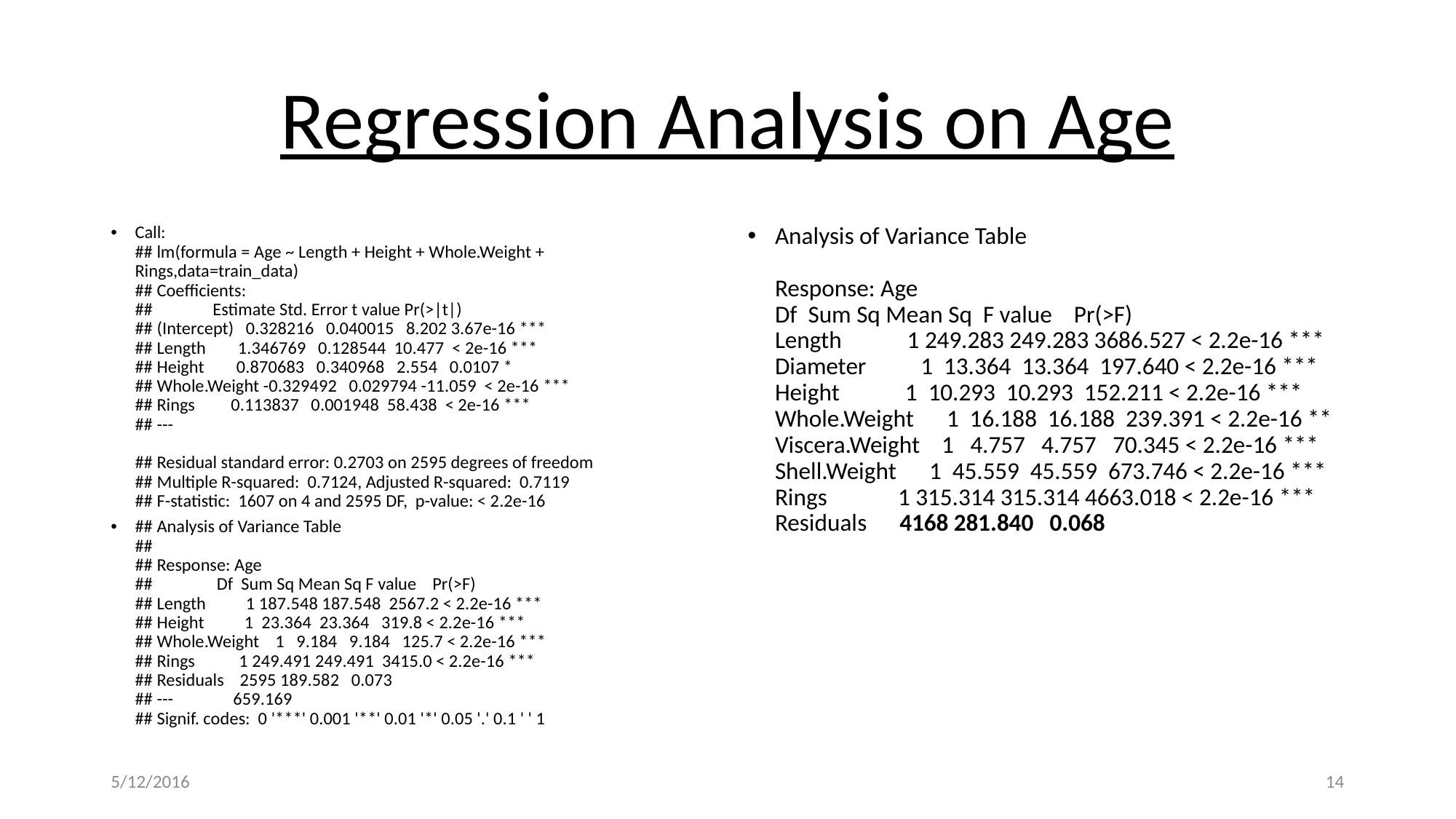

# Regression Analysis on Age
Call:
## lm(formula = Age ~ Length + Height + Whole.Weight + Rings,data=train_data)
## Coefficients:
##               Estimate Std. Error t value Pr(>|t|)
## (Intercept)   0.328216   0.040015   8.202 3.67e-16 ***
## Length        1.346769   0.128544  10.477  < 2e-16 ***
## Height        0.870683   0.340968   2.554   0.0107 *
## Whole.Weight -0.329492   0.029794 -11.059  < 2e-16 ***
## Rings         0.113837   0.001948  58.438  < 2e-16 ***
## ---
## Residual standard error: 0.2703 on 2595 degrees of freedom
## Multiple R-squared:  0.7124, Adjusted R-squared:  0.7119
## F-statistic:  1607 on 4 and 2595 DF,  p-value: < 2.2e-16
## Analysis of Variance Table ## ## Response: Age ##                Df  Sum Sq Mean Sq F value    Pr(>F) ## Length          1 187.548 187.548  2567.2 < 2.2e-16 *** ## Height          1  23.364  23.364   319.8 < 2.2e-16 *** ## Whole.Weight    1   9.184   9.184   125.7 < 2.2e-16 *** ## Rings           1 249.491 249.491  3415.0 < 2.2e-16 *** ## Residuals    2595 189.582   0.073 ## ---               659.169 ## Signif. codes:  0 '***' 0.001 '**' 0.01 '*' 0.05 '.' 0.1 ' ' 1

Analysis of Variance Table
Response: Age
Df  Sum Sq Mean Sq  F value    Pr(>F)
Length            1 249.283 249.283 3686.527 < 2.2e-16 ***
Diameter          1  13.364  13.364  197.640 < 2.2e-16 ***
Height            1  10.293  10.293  152.211 < 2.2e-16 ***
Whole.Weight      1  16.188  16.188  239.391 < 2.2e-16 **
Viscera.Weight    1   4.757   4.757   70.345 < 2.2e-16 ***
Shell.Weight      1  45.559  45.559  673.746 < 2.2e-16 ***
Rings             1 315.314 315.314 4663.018 < 2.2e-16 ***
Residuals      4168 281.840   0.068

5/12/2016
14